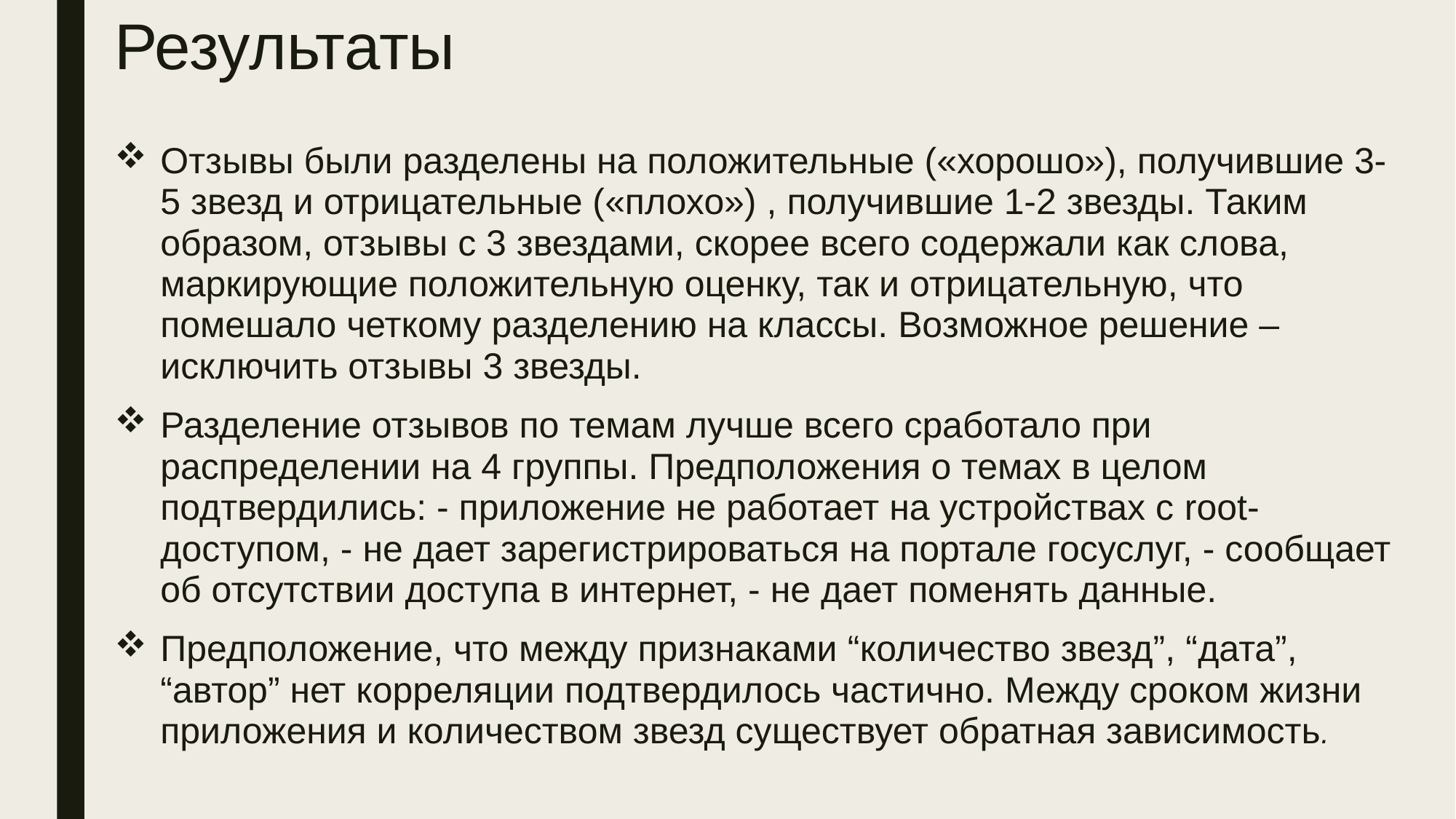

# Результаты
Отзывы были разделены на положительные («хорошо»), получившие 3-5 звезд и отрицательные («плохо») , получившие 1-2 звезды. Таким образом, отзывы с 3 звездами, скорее всего содержали как слова, маркирующие положительную оценку, так и отрицательную, что помешало четкому разделению на классы. Возможное решение – исключить отзывы 3 звезды.
Разделение отзывов по темам лучше всего сработало при распределении на 4 группы. Предположения о темах в целом подтвердились: - приложение не работает на устройствах с root-доступом, - не дает зарегистрироваться на портале госуслуг, - сообщает об отсутствии доступа в интернет, - не дает поменять данные.
Предположение, что между признаками “количество звезд”, “дата”, “автор” нет корреляции подтвердилось частично. Между сроком жизни приложения и количеством звезд существует обратная зависимость.